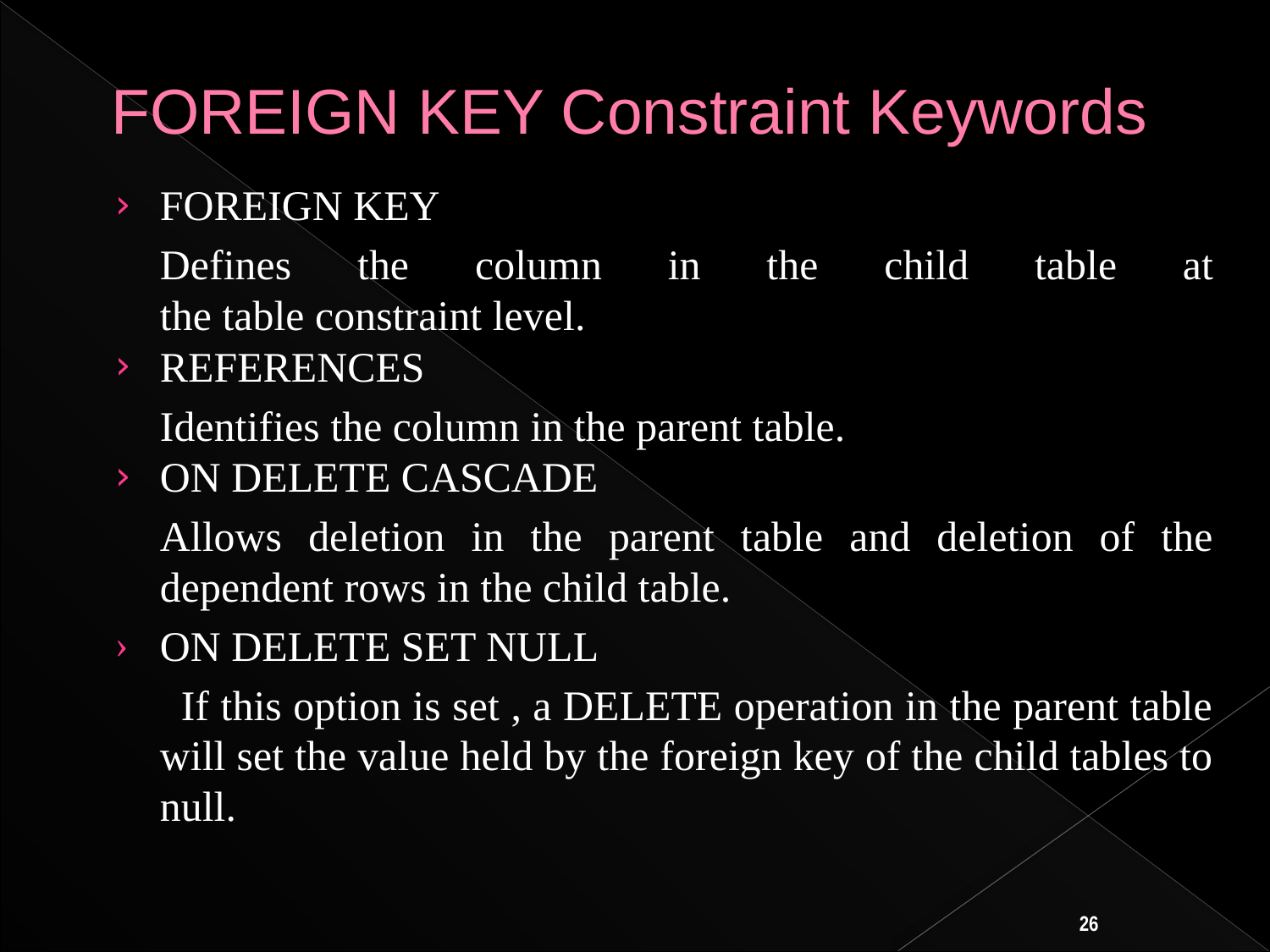

# FOREIGN KEY Constraint Keywords
FOREIGN KEY
	Defines the column in the child table at
the table constraint level.
REFERENCES
	Identifies the column in the parent table.
ON DELETE CASCADE
	Allows deletion in the parent table and deletion of the dependent rows in the child table.
ON DELETE SET NULL
     If this option is set , a DELETE operation in the parent table will set the value held by the foreign key of the child tables to null.

26